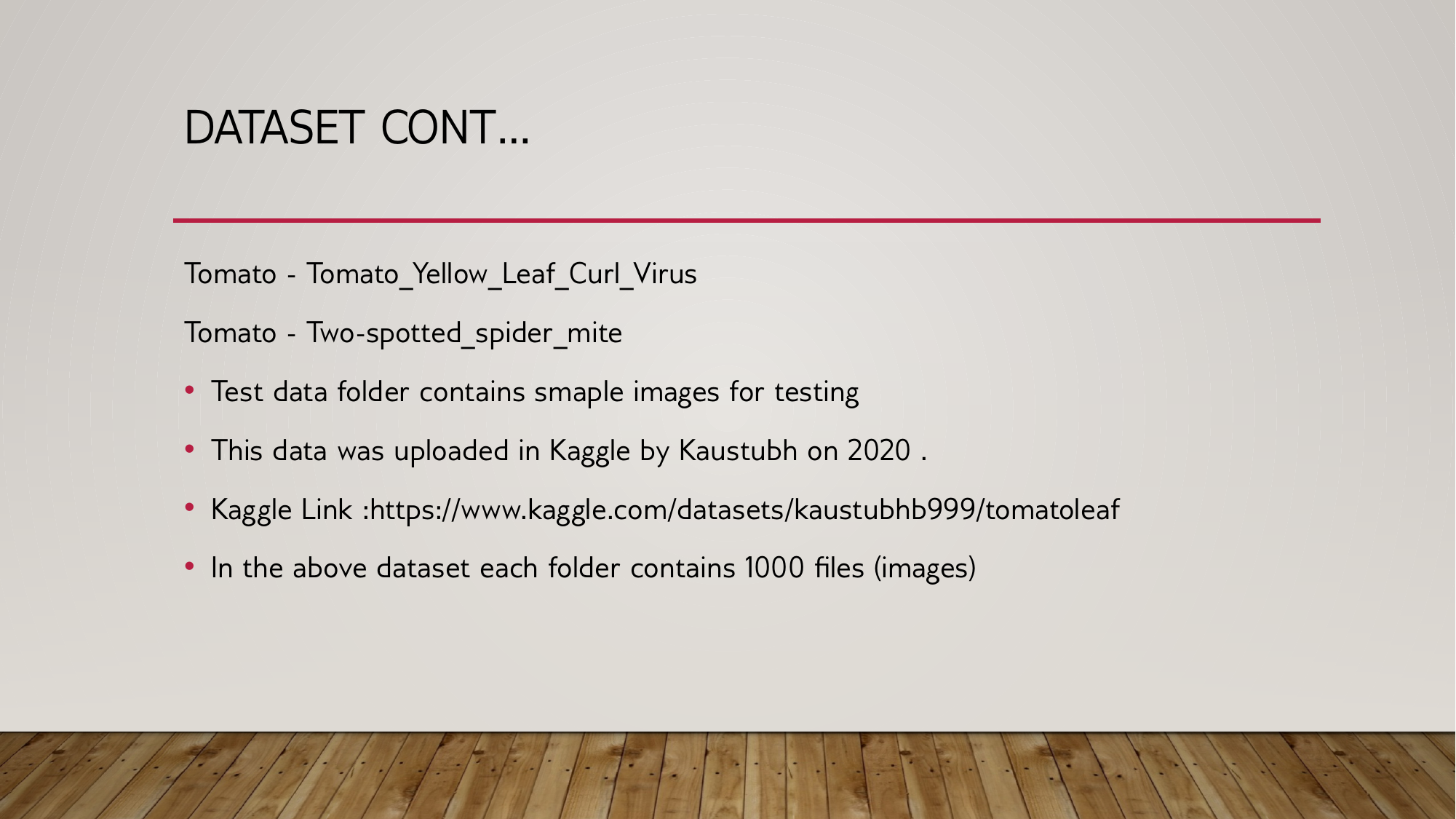

# Dataset cont…
Tomato - Tomato_Yellow_Leaf_Curl_Virus
Tomato - Two-spotted_spider_mite
Test data folder contains smaple images for testing
This data was uploaded in Kaggle by Kaustubh on 2020 .
Kaggle Link :https://www.kaggle.com/datasets/kaustubhb999/tomatoleaf
In the above dataset each folder contains 1000 files (images)